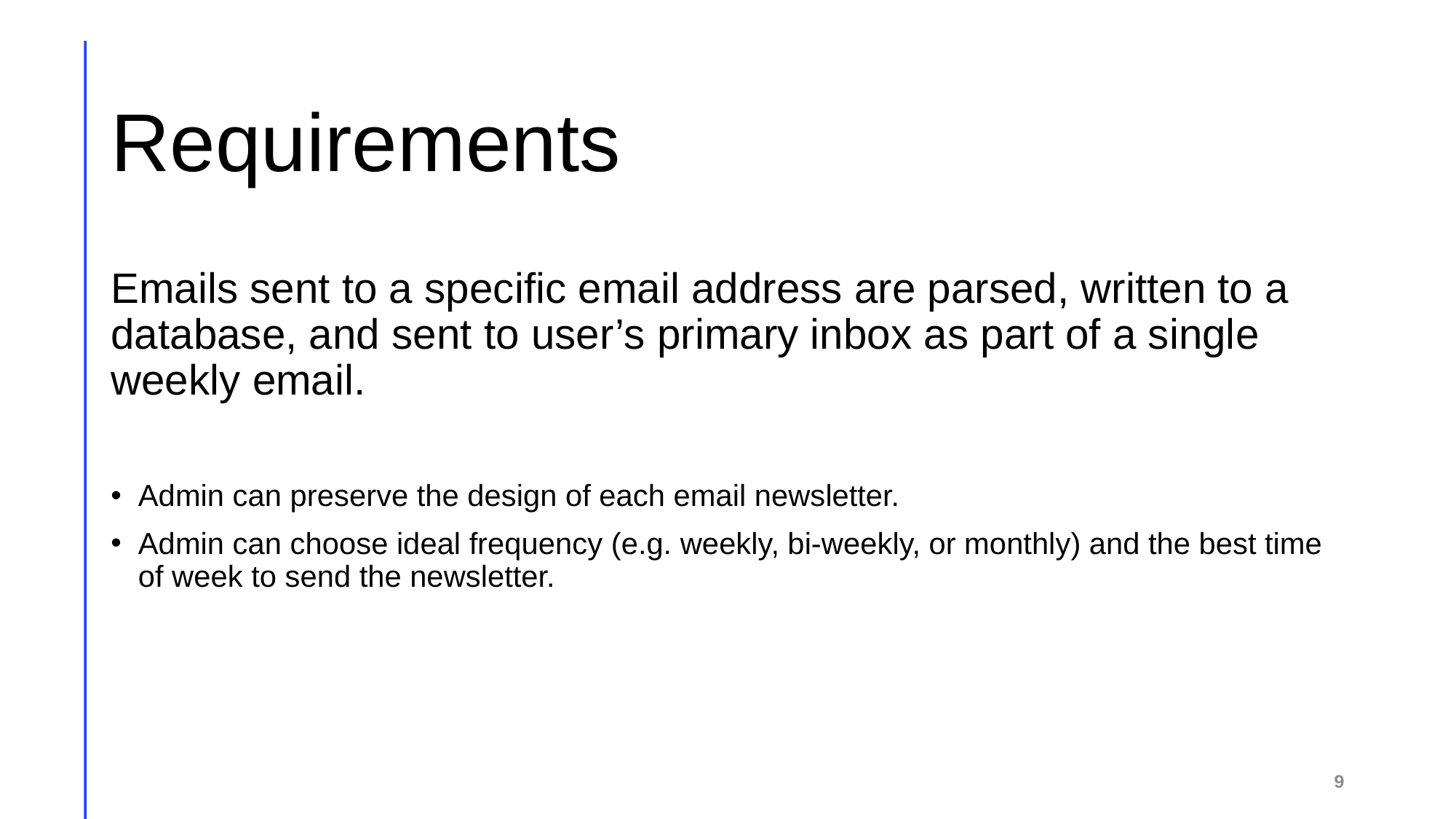

# Requirements
Emails sent to a specific email address are parsed, written to a database, and sent to user’s primary inbox as part of a single weekly email.

Admin can preserve the design of each email newsletter.
Admin can choose ideal frequency (e.g. weekly, bi-weekly, or monthly) and the best time of week to send the newsletter.
9